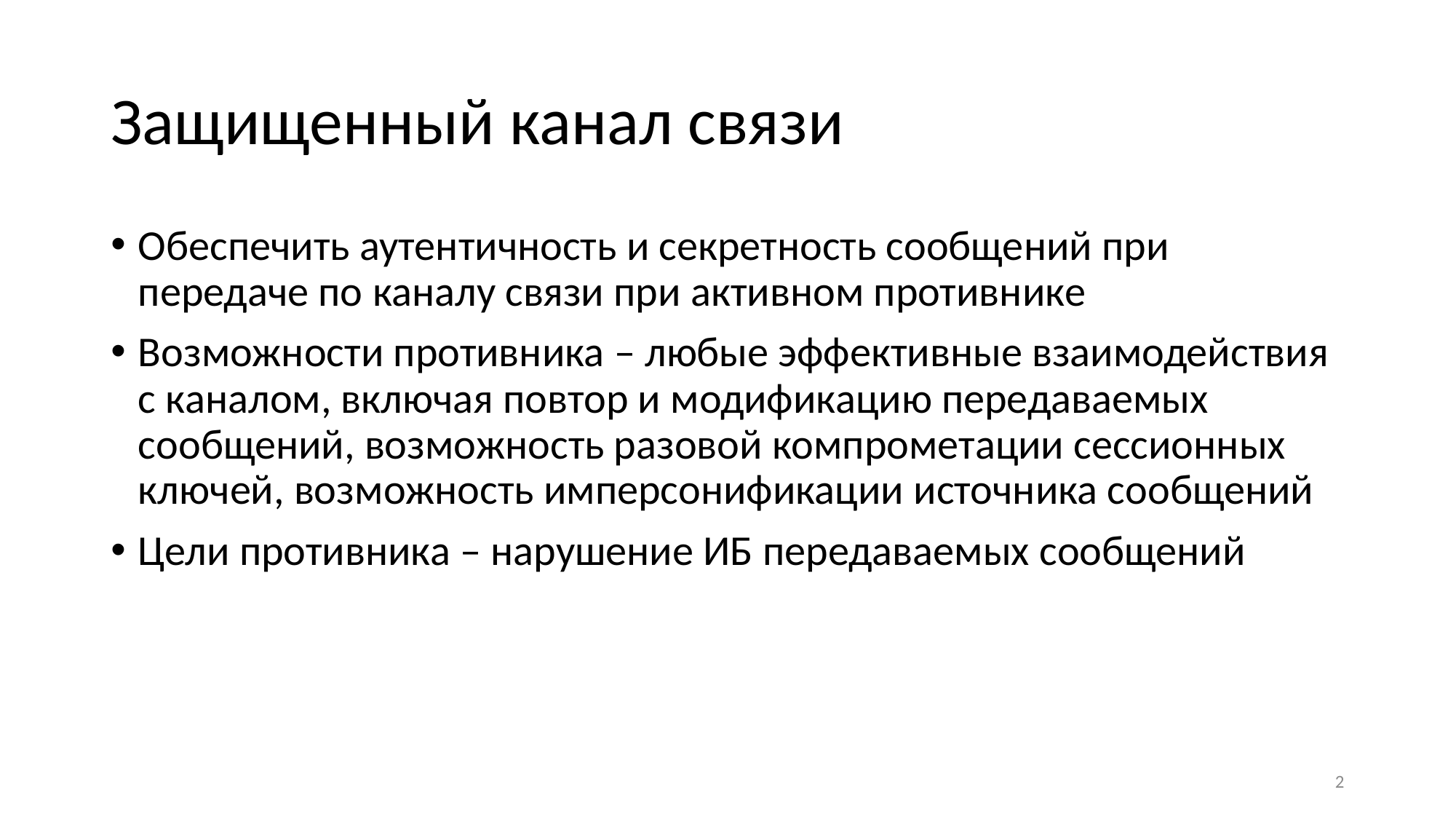

# Защищенный канал связи
Обеспечить аутентичность и секретность сообщений при передаче по каналу связи при активном противнике
Возможности противника – любые эффективные взаимодействия с каналом, включая повтор и модификацию передаваемых сообщений, возможность разовой компрометации сессионных ключей, возможность имперсонификации источника сообщений
Цели противника – нарушение ИБ передаваемых сообщений
2